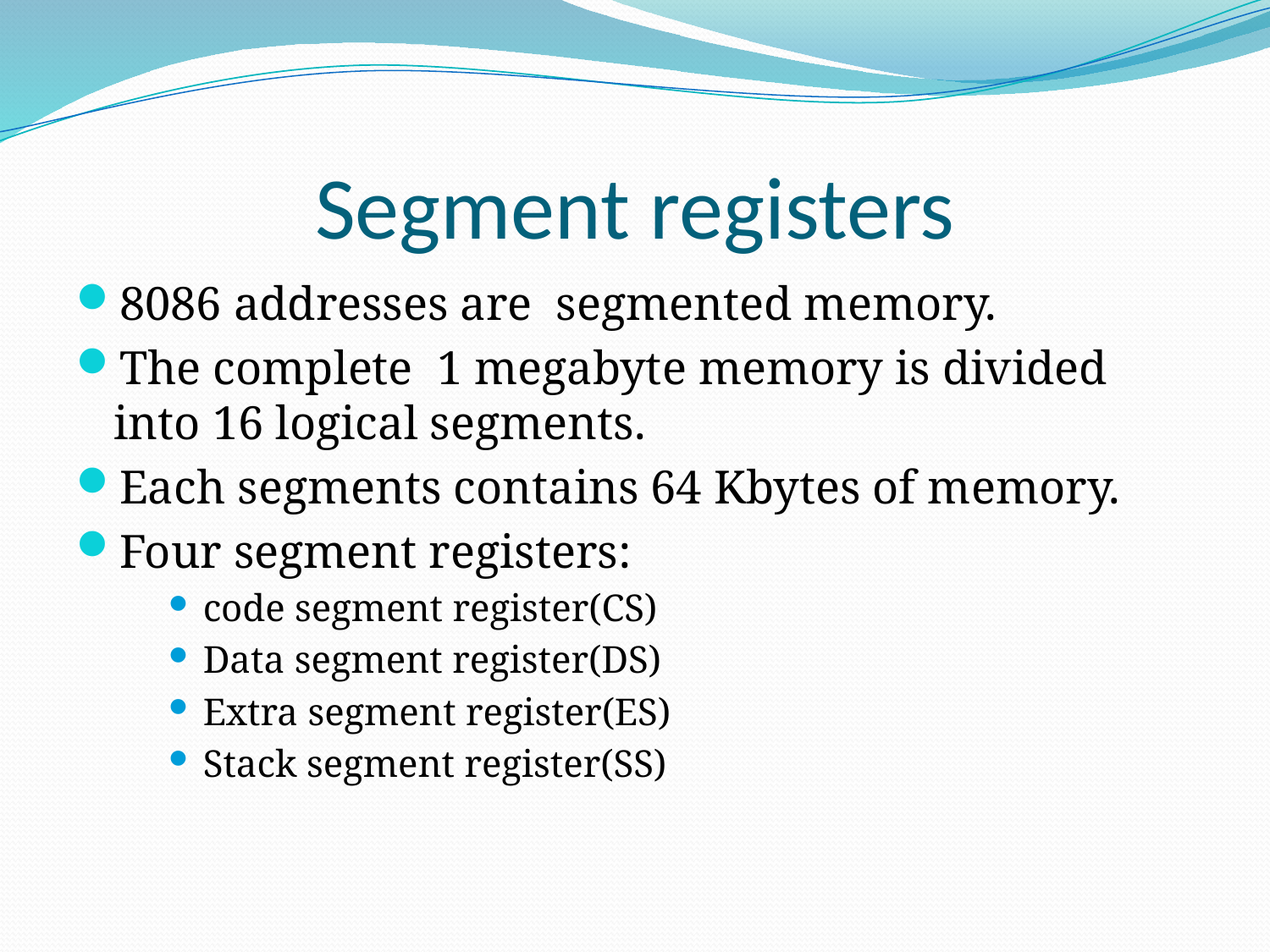

# Segment registers
8086 addresses are  segmented memory.
The complete  1 megabyte memory is divided into 16 logical segments.
Each segments contains 64 Kbytes of memory.
Four segment registers:
code segment register(CS)
Data segment register(DS)
Extra segment register(ES)
Stack segment register(SS)